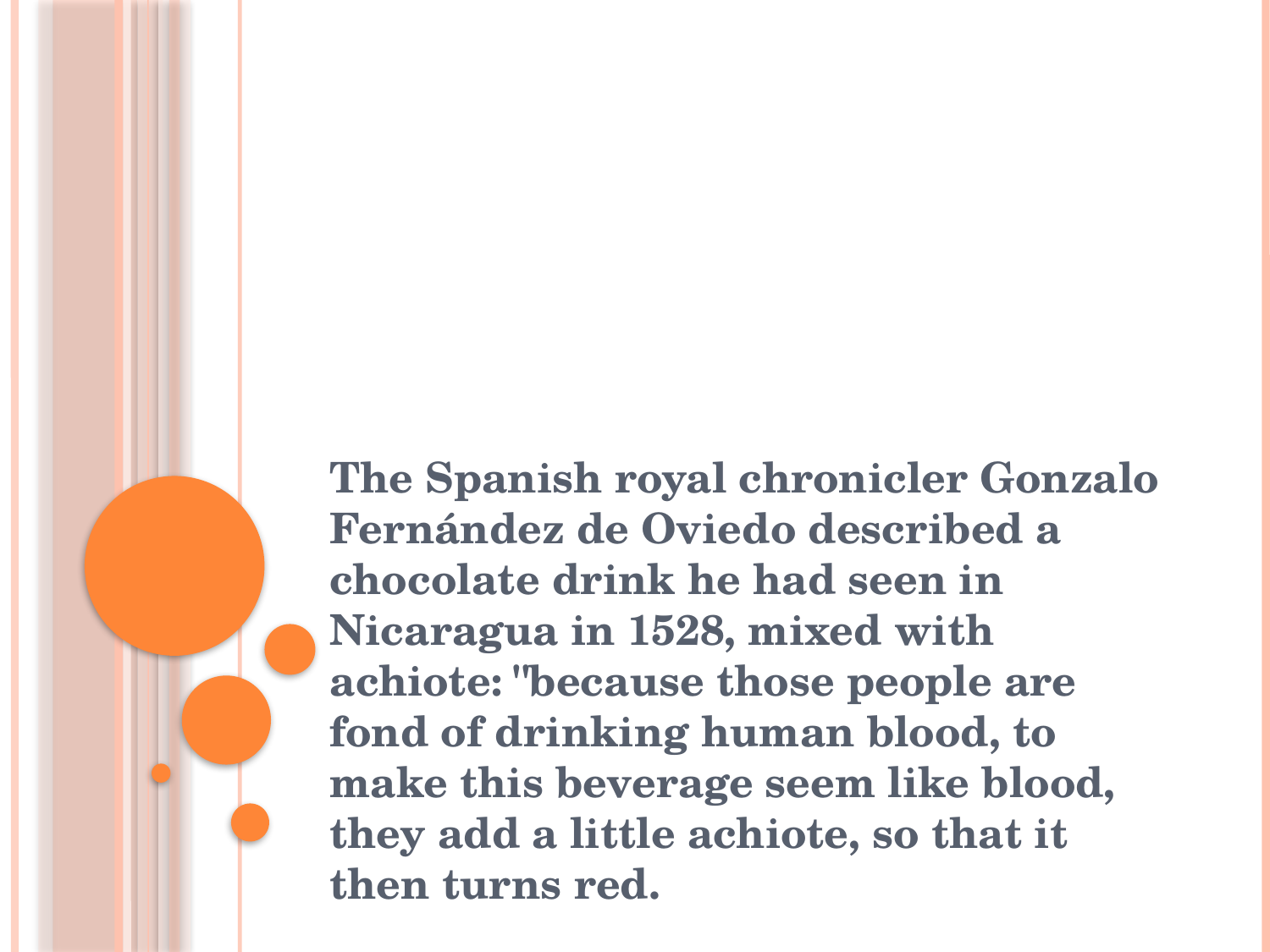

#
The Spanish royal chronicler Gonzalo Fernández de Oviedo described a chocolate drink he had seen in Nicaragua in 1528, mixed with achiote: "because those people are fond of drinking human blood, to make this beverage seem like blood, they add a little achiote, so that it then turns red.